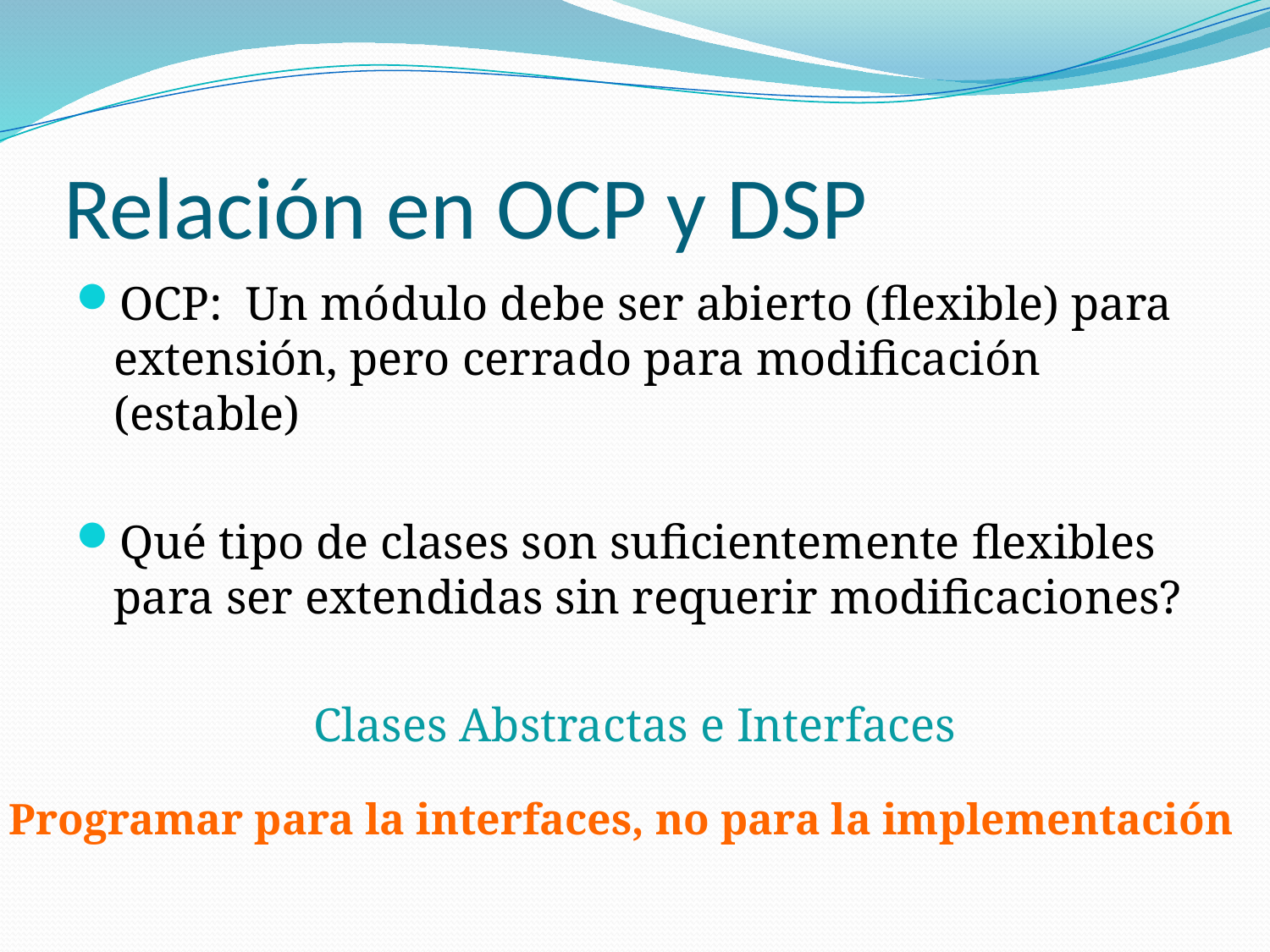

# Relación en OCP y DSP
OCP:  Un módulo debe ser abierto (flexible) para extensión, pero cerrado para modificación (estable)

Qué tipo de clases son suficientemente flexibles para ser extendidas sin requerir modificaciones?

Clases Abstractas e Interfaces
Programar para la interfaces, no para la implementación